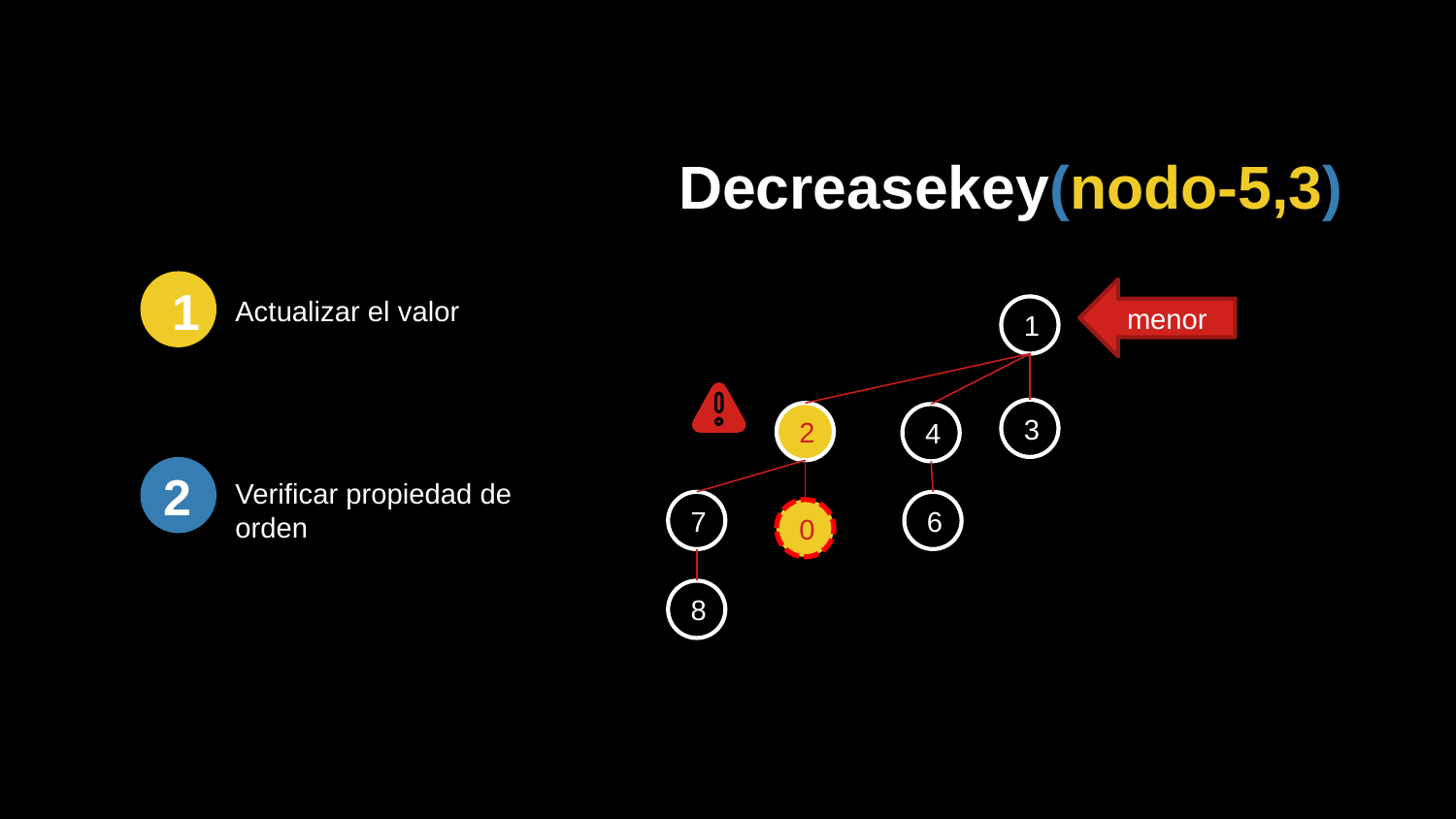

# Decreasekey(nodo-5,3)
1

Actualizar el valor
menor
1

3
2
4
2

Verificar propiedad de orden
7
6
0
8